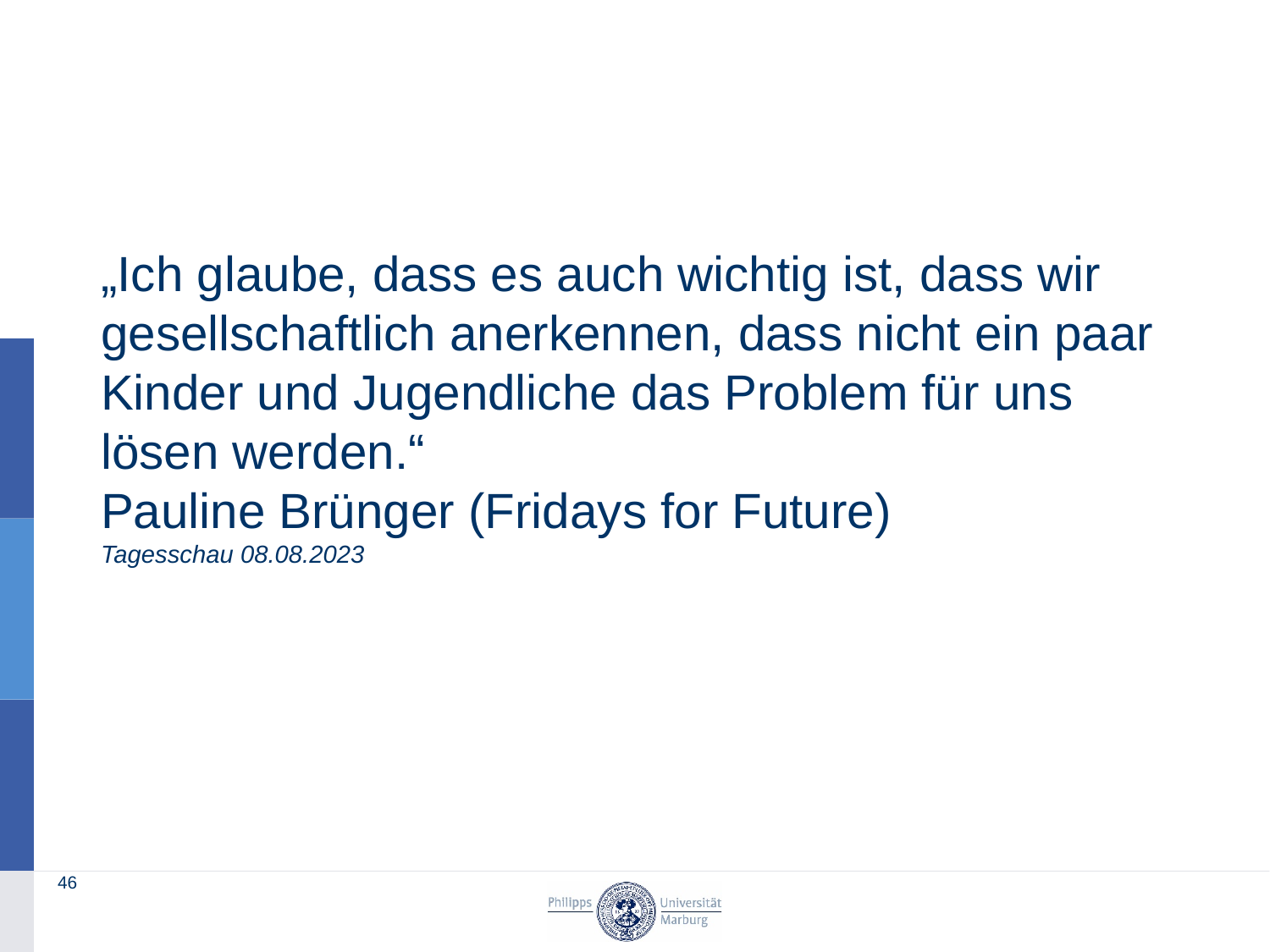

„Ich glaube, dass es auch wichtig ist, dass wir gesellschaftlich anerkennen, dass nicht ein paar Kinder und Jugendliche das Problem für uns lösen werden.“
Pauline Brünger (Fridays for Future)
Tagesschau 08.08.2023
46